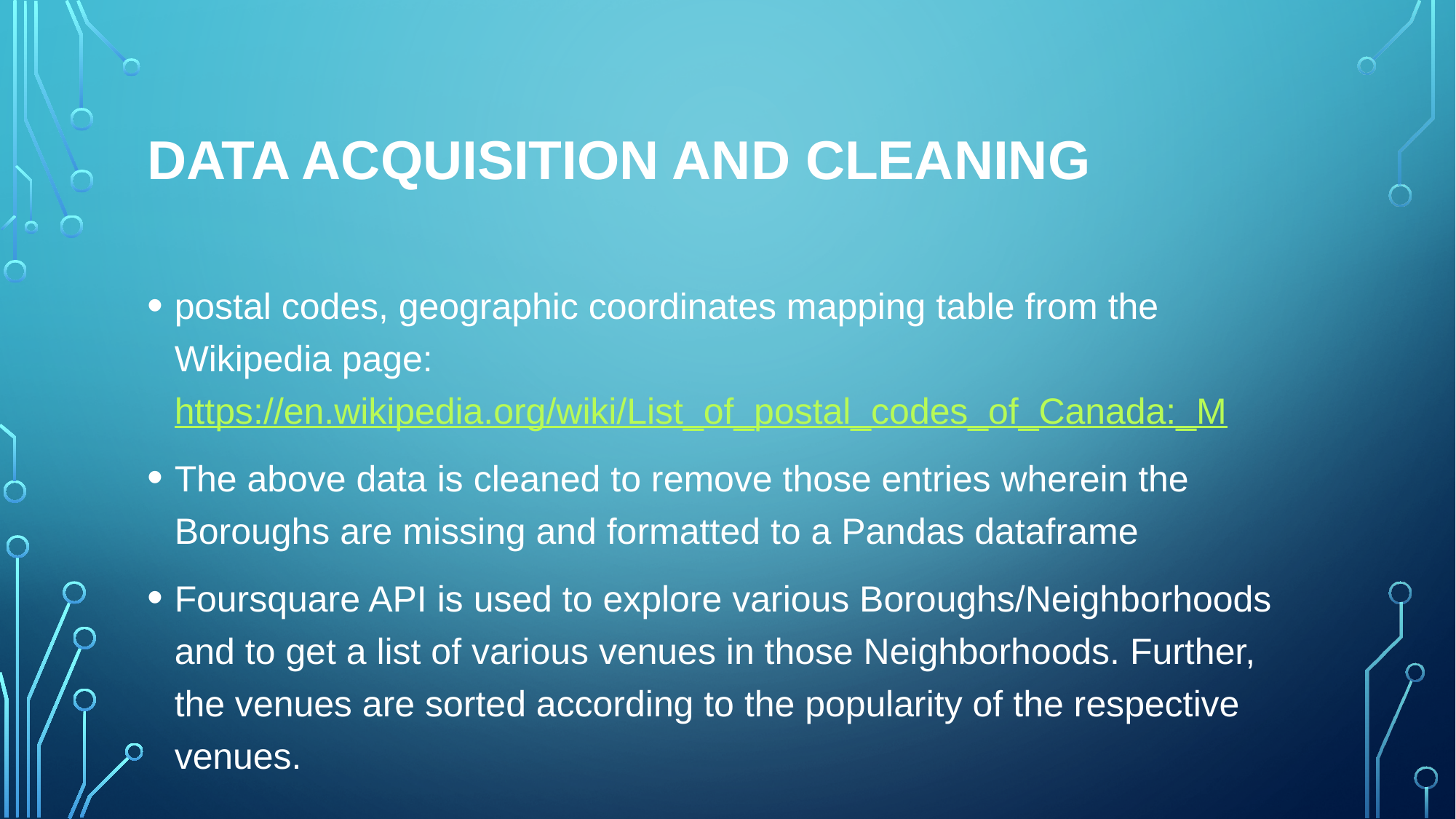

# Data Acquisition and Cleaning
postal codes, geographic coordinates mapping table from the Wikipedia page: https://en.wikipedia.org/wiki/List_of_postal_codes_of_Canada:_M
The above data is cleaned to remove those entries wherein the Boroughs are missing and formatted to a Pandas dataframe
Foursquare API is used to explore various Boroughs/Neighborhoods and to get a list of various venues in those Neighborhoods. Further, the venues are sorted according to the popularity of the respective venues.